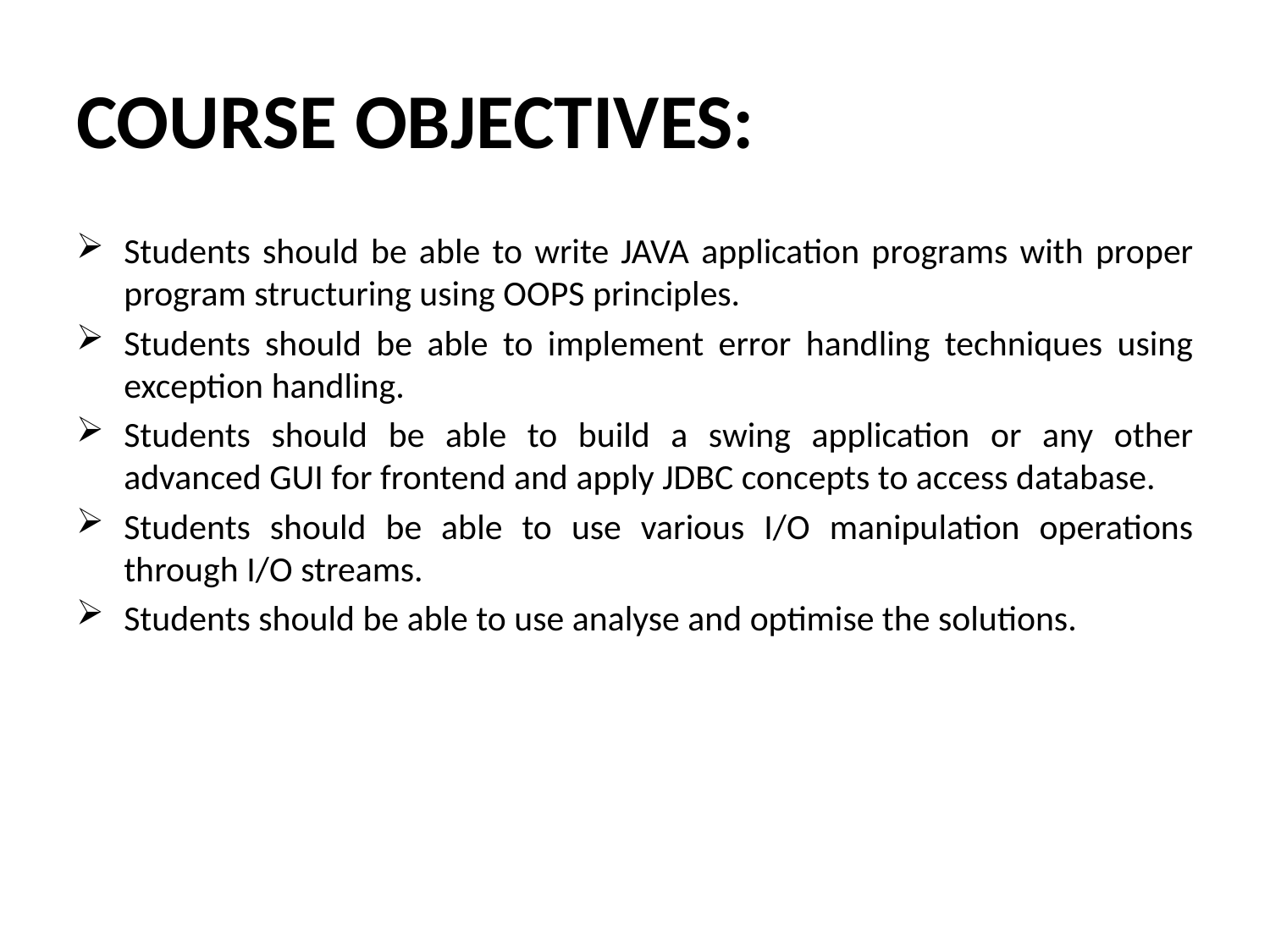

# COURSE OBJECTIVES:
Students should be able to write JAVA application programs with proper program structuring using OOPS principles.
Students should be able to implement error handling techniques using exception handling.
Students should be able to build a swing application or any other advanced GUI for frontend and apply JDBC concepts to access database.
Students should be able to use various I/O manipulation operations through I/O streams.
Students should be able to use analyse and optimise the solutions.